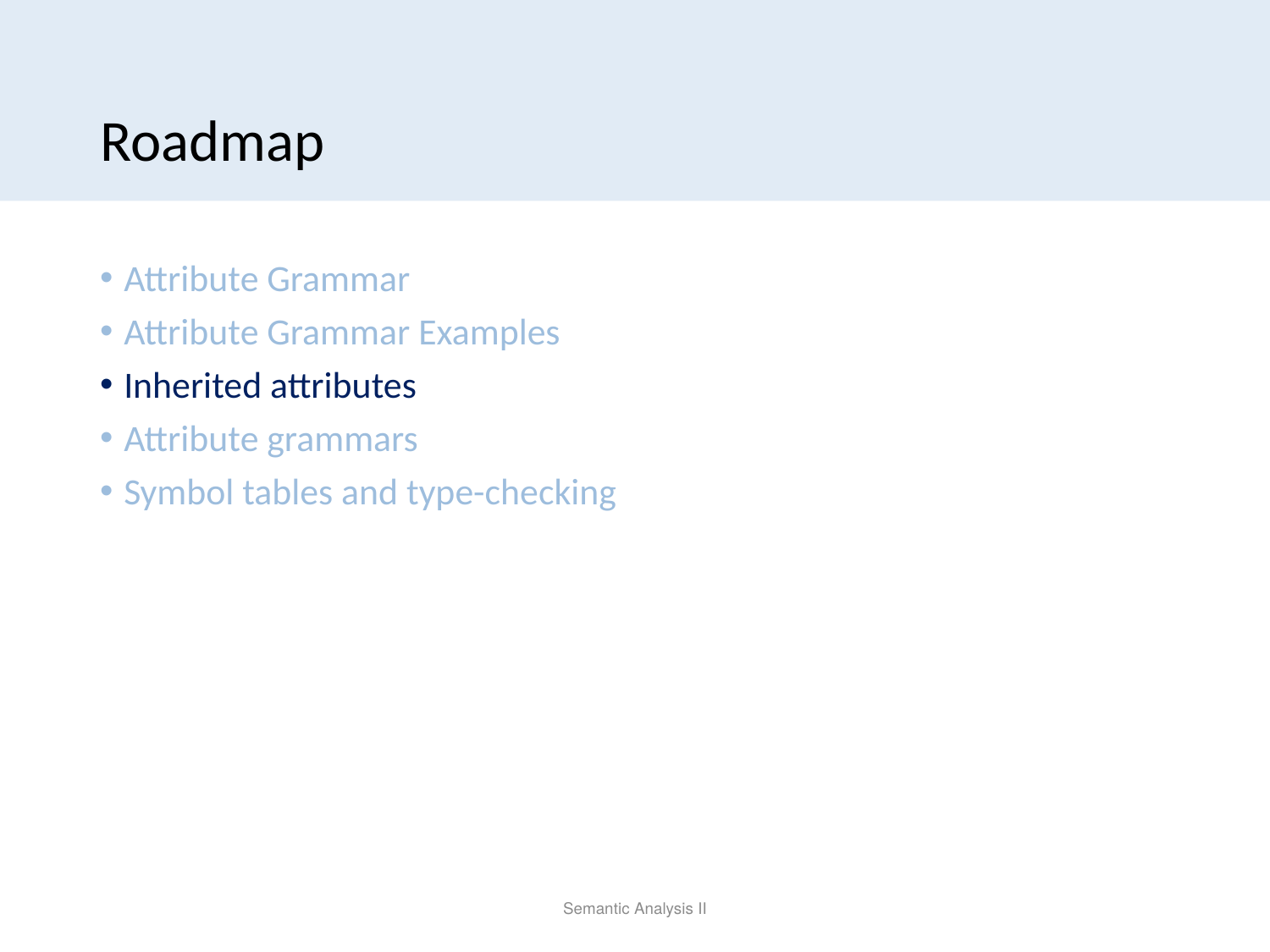

# Roadmap
Attribute Grammar
Attribute Grammar Examples
Inherited attributes
Attribute grammars
Symbol tables and type-checking

Semantic Analysis II